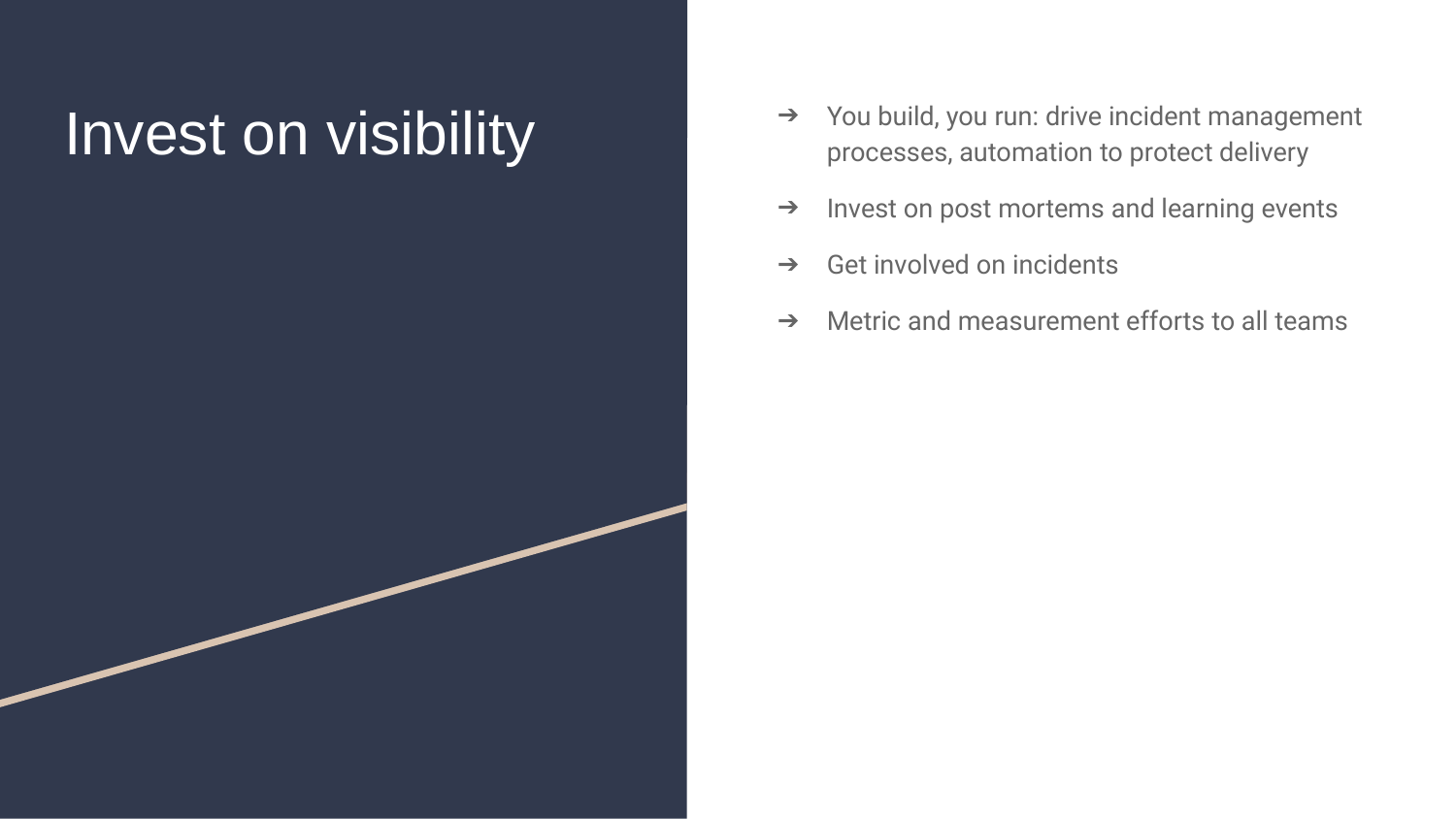

# Invest on visibility
You build, you run: drive incident management processes, automation to protect delivery
Invest on post mortems and learning events
Get involved on incidents
Metric and measurement efforts to all teams